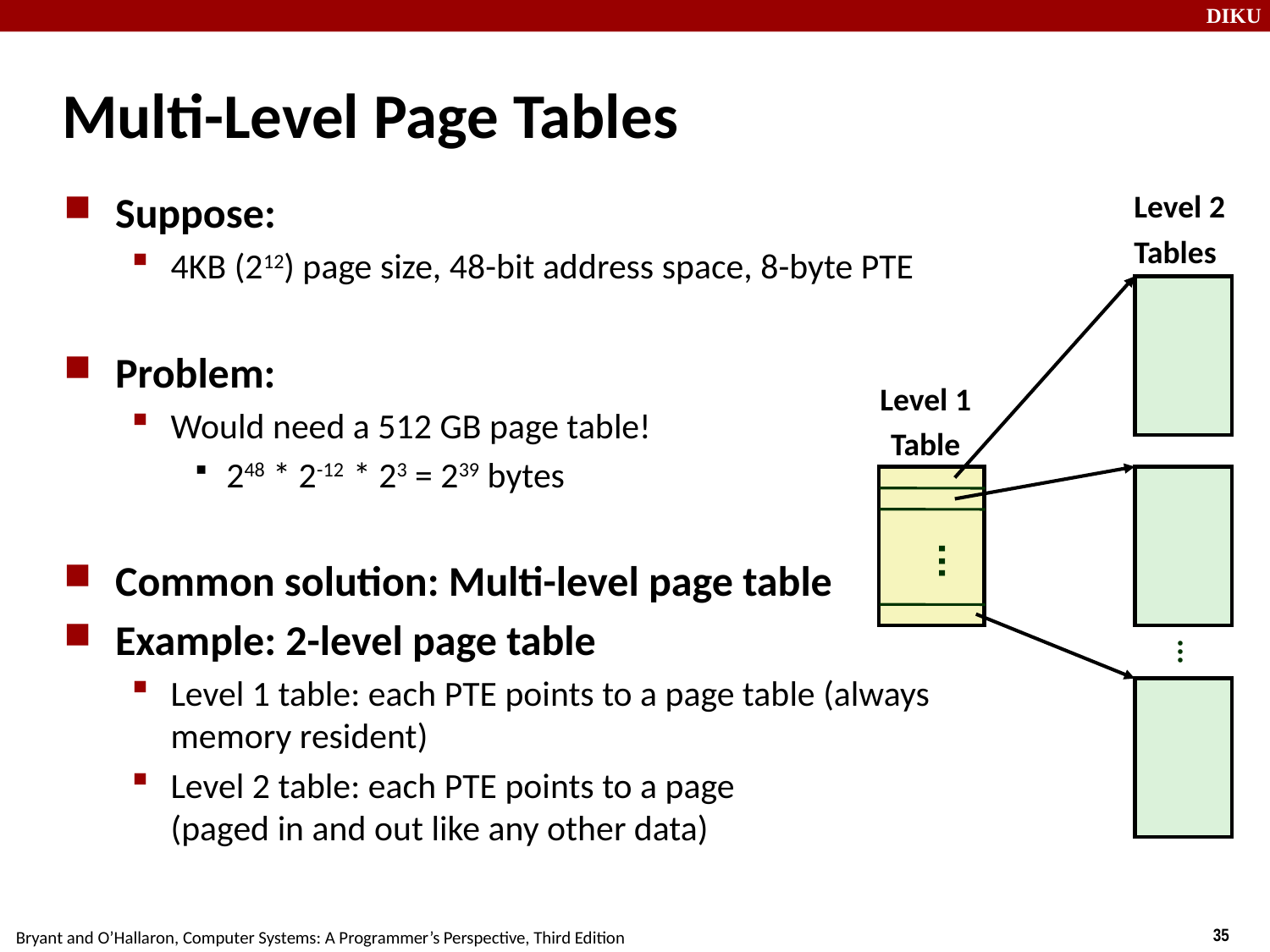

Multi-Level Page Tables
Suppose:
4KB (212) page size, 48-bit address space, 8-byte PTE

Problem:
Would need a 512 GB page table!
248 * 2-12  * 23 = 239 bytes

Common solution: Multi-level page table
Example: 2-level page table
Level 1 table: each PTE points to a page table (always memory resident)
Level 2 table: each PTE points to a page
(paged in and out like any other data)
Level 2
Tables

Level 1
Table

...

...